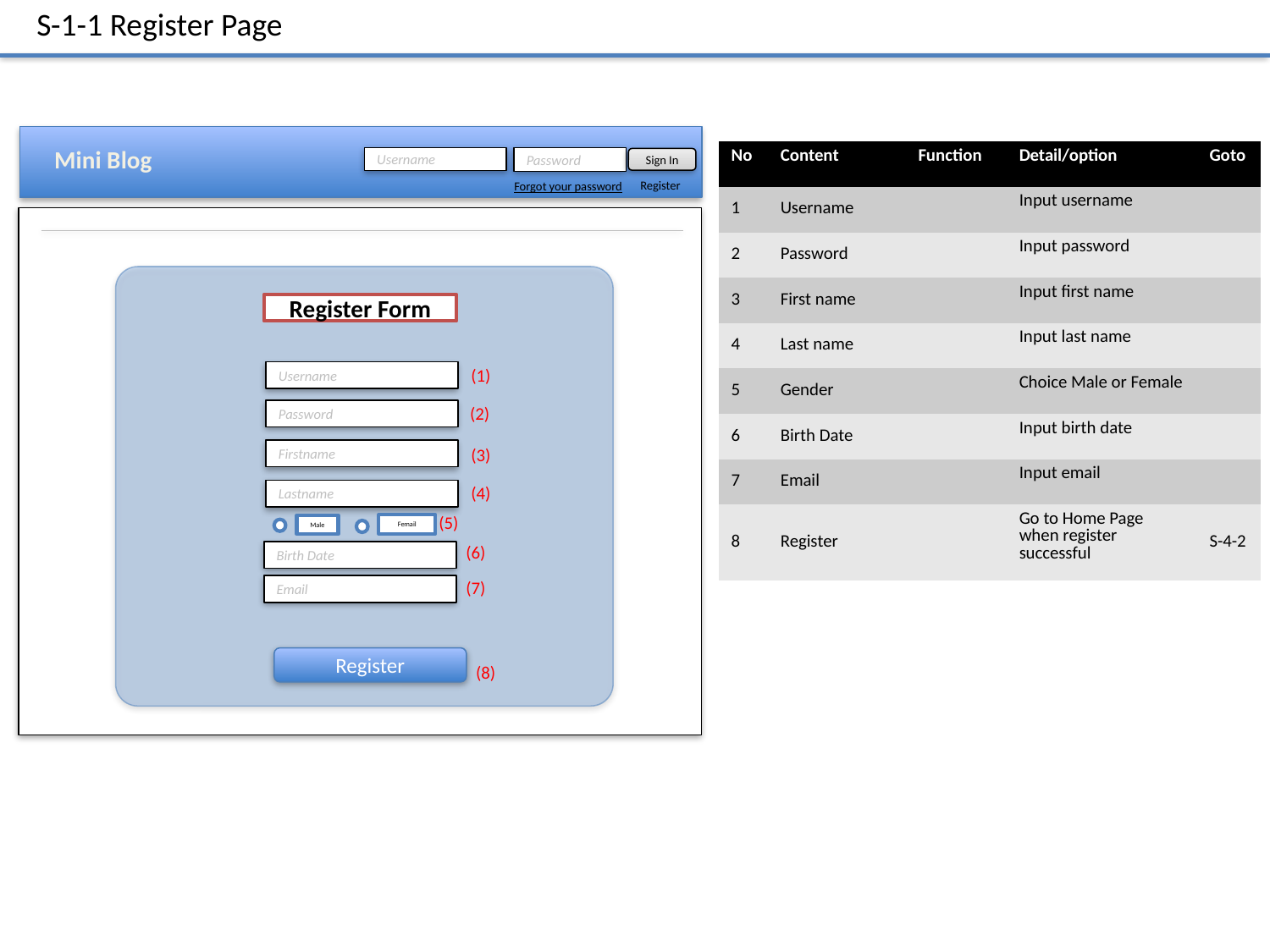

S-1-1 Register Page

Mini Blog
| No | Content | Function | Detail/option | Goto |
| --- | --- | --- | --- | --- |
| 1 | Username |  | Input username |  |
| 2 | Password |  | Input password |  |
| 3 | First name |  | Input first name |  |
| 4 | Last name |  | Input last name |  |
| 5 | Gender |  | Choice Male or Female |  |
| 6 | Birth Date |  | Input birth date |  |
| 7 | Email |  | Input email |  |
| 8 | Register |  | Go to Home Page when register successful | S-4-2 |
Username
Password
Sign In
Register
Forgot your password

Register Form
(1)
Username
(2)
Password
(3)
Firstname
(4)
Lastname
(5)
Femail
Male

(6)
Birth Date
(7)
Email
Register
(8)